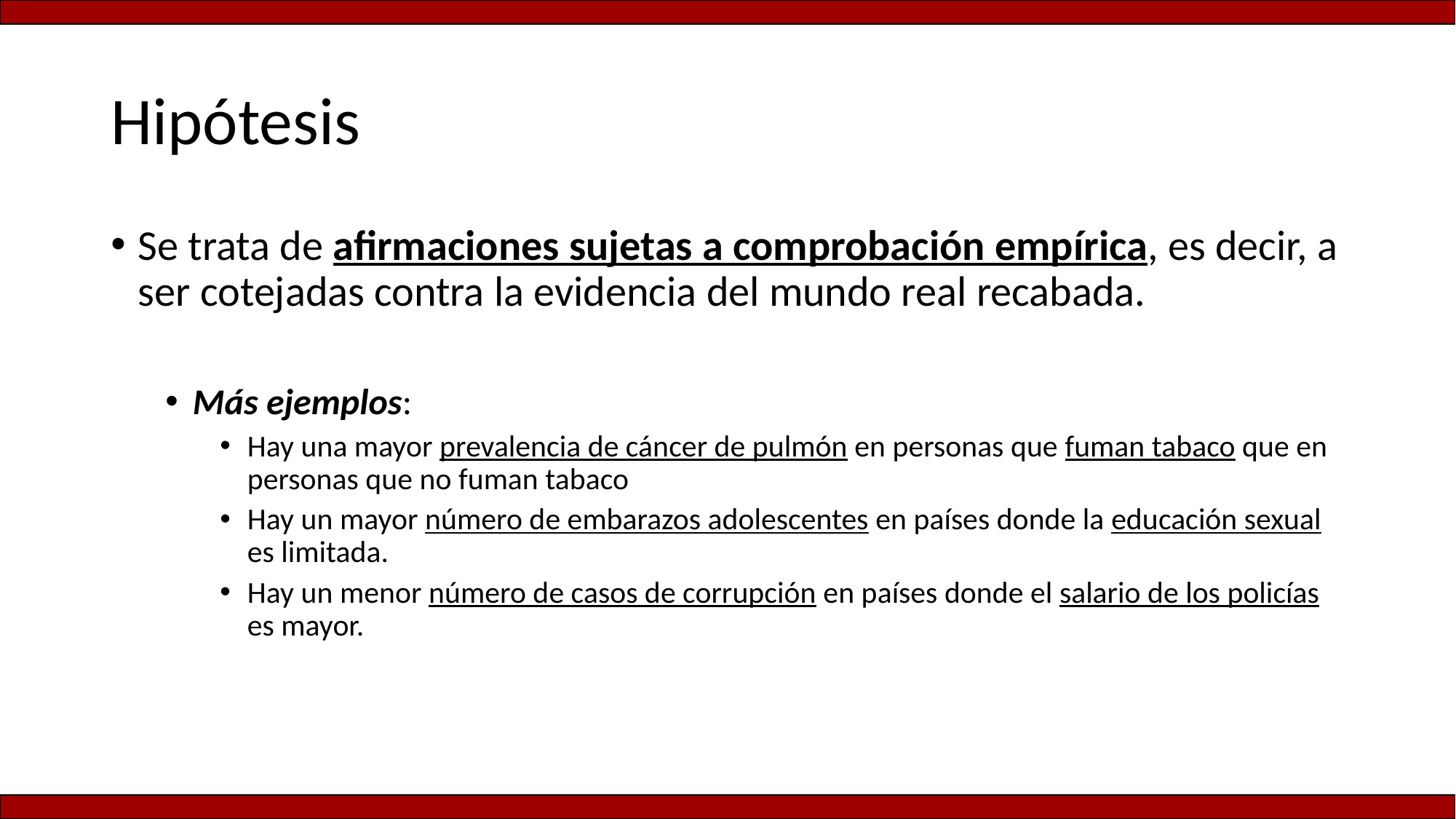

# Hipótesis
Se trata de afirmaciones sujetas a comprobación empírica, es decir, a ser cotejadas contra la evidencia del mundo real recabada.

Más ejemplos:
Hay una mayor prevalencia de cáncer de pulmón en personas que fuman tabaco que en personas que no fuman tabaco
Hay un mayor número de embarazos adolescentes en países donde la educación sexual es limitada.
Hay un menor número de casos de corrupción en países donde el salario de los policías es mayor.